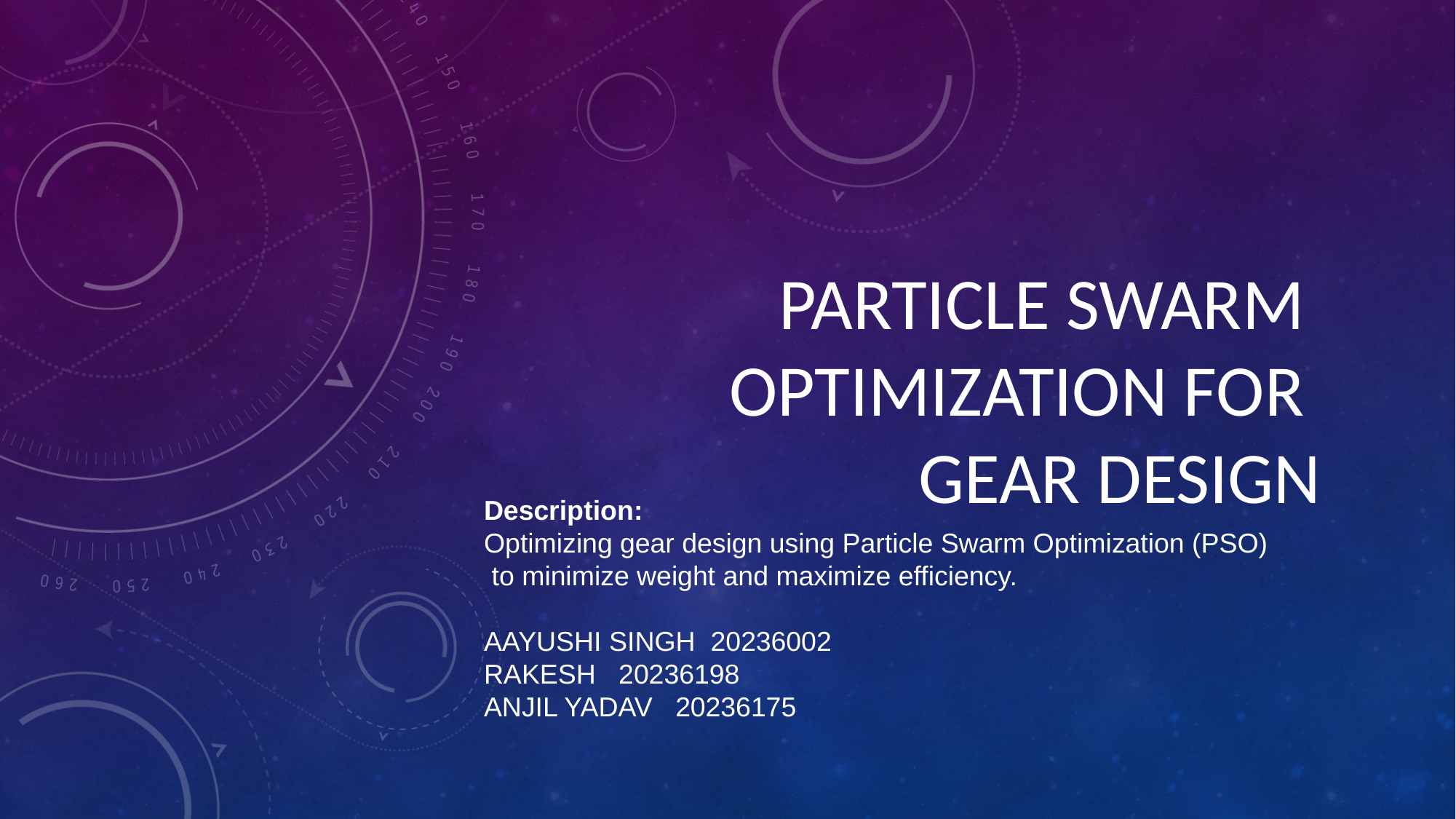

# Particle SwarM Optimization for Gear Design
Description:
Optimizing gear design using Particle Swarm Optimization (PSO)
 to minimize weight and maximize efficiency.

AAYUSHI SINGH  20236002
RAKESH   20236198
ANJIL YADAV   20236175